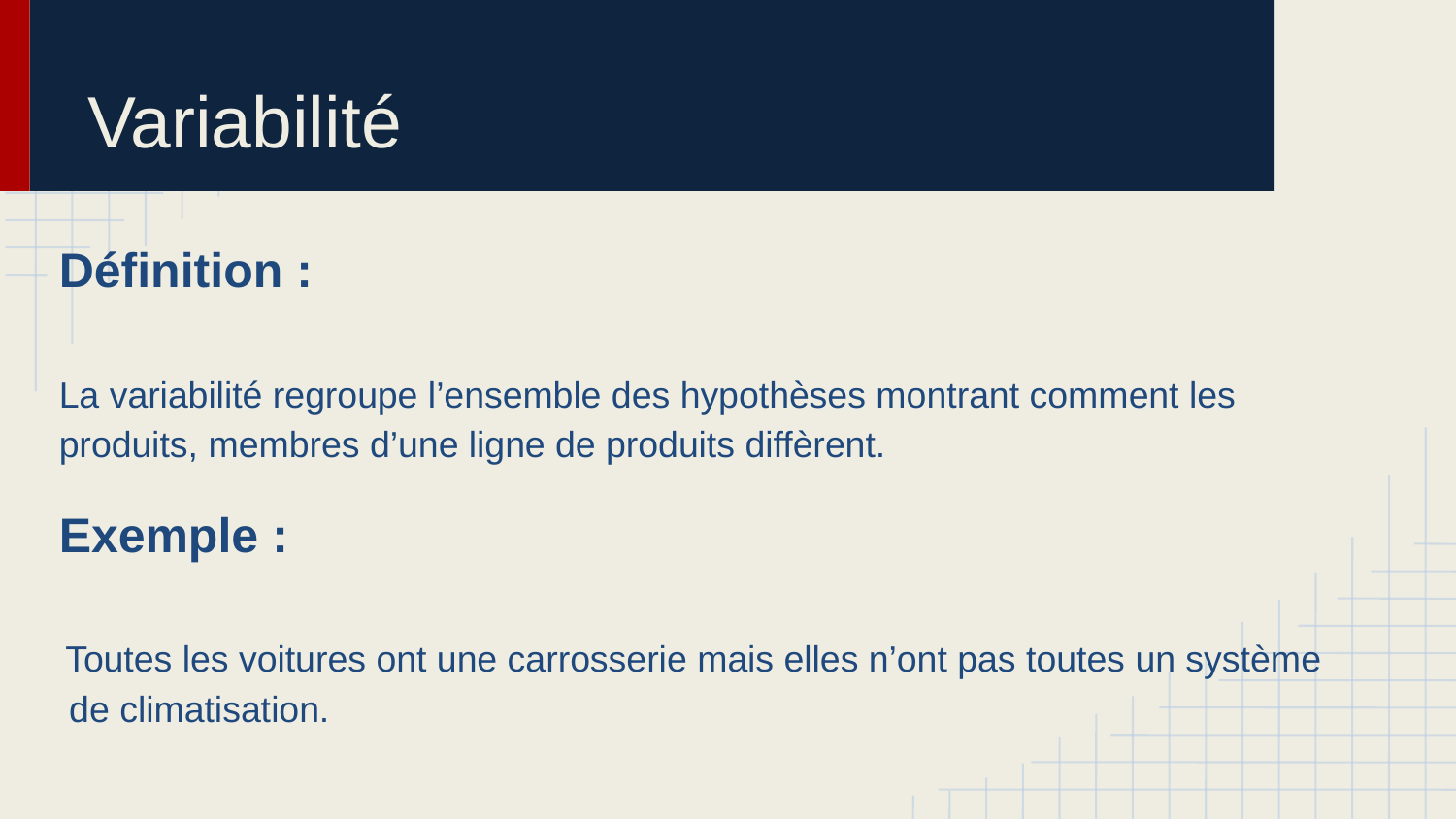

# Variabilité
Définition :
La variabilité regroupe l’ensemble des hypothèses montrant comment les produits, membres d’une ligne de produits diffèrent.

Exemple :
 Toutes les voitures ont une carrosserie mais elles n’ont pas toutes un système
 de climatisation.